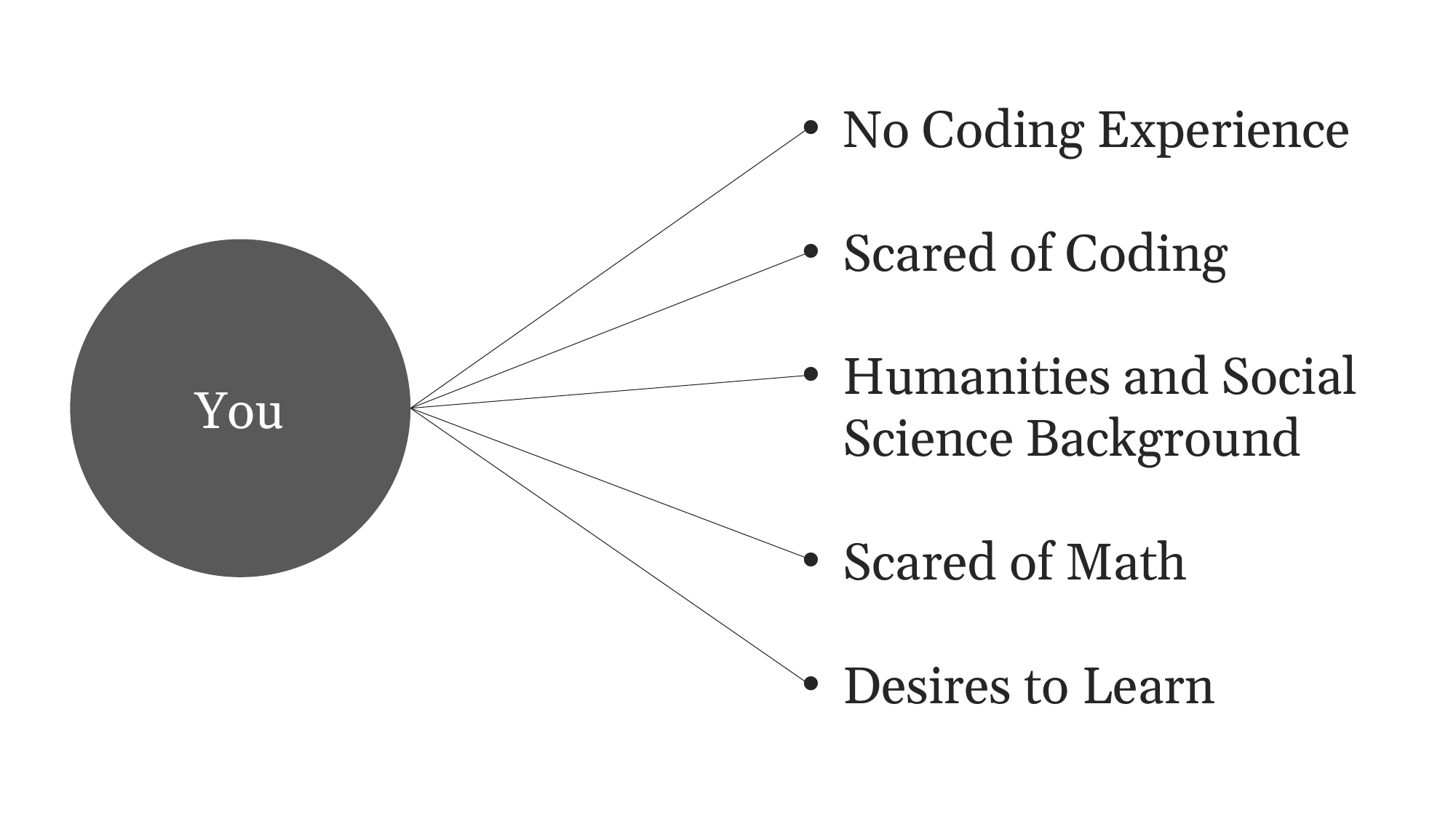

No Coding Experience

Scared of Coding

Humanities and Social Science Background

Scared of Math

Desires to Learn
You